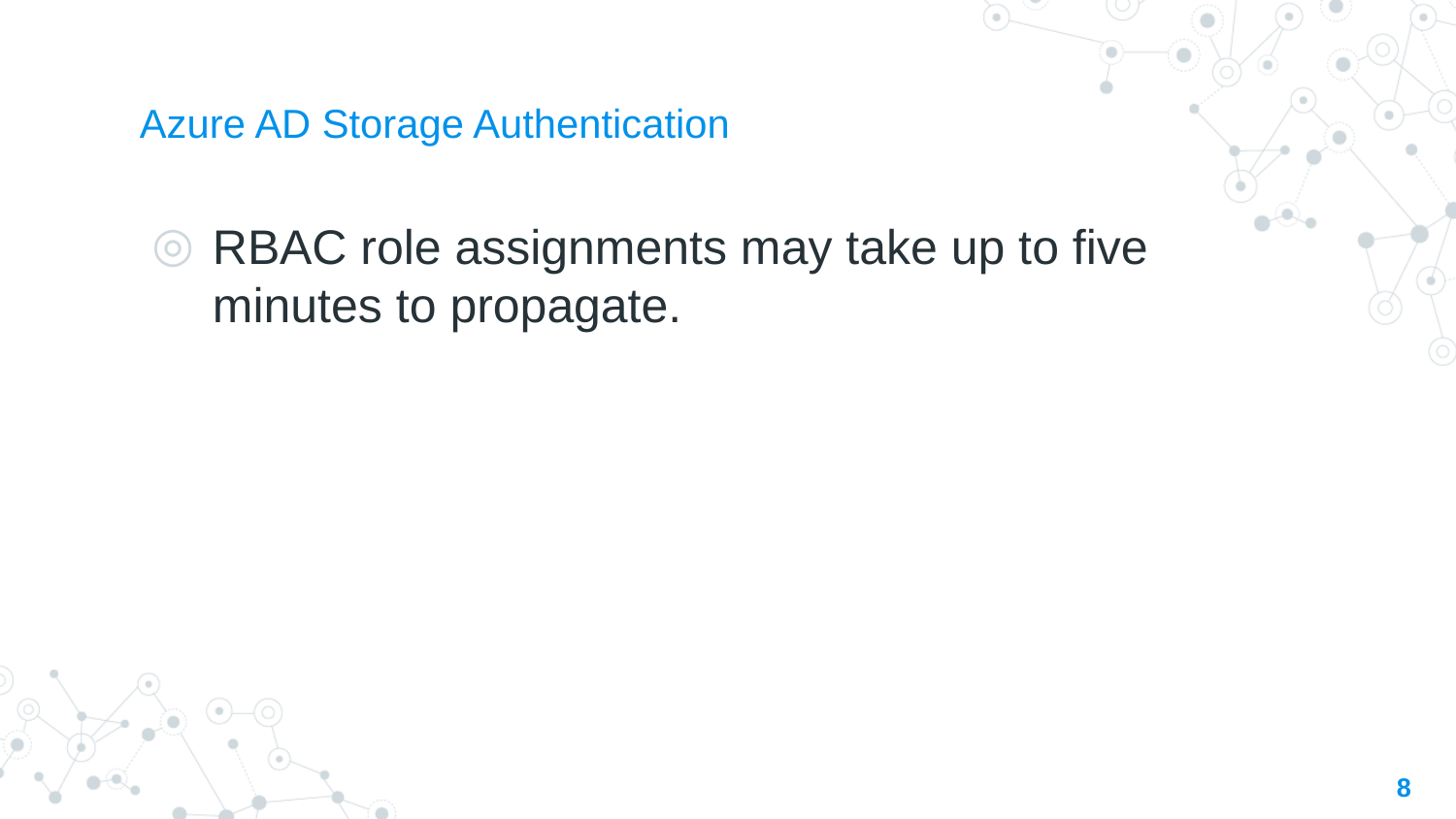

# Azure AD Storage Authentication
RBAC role assignments may take up to five minutes to propagate.
8